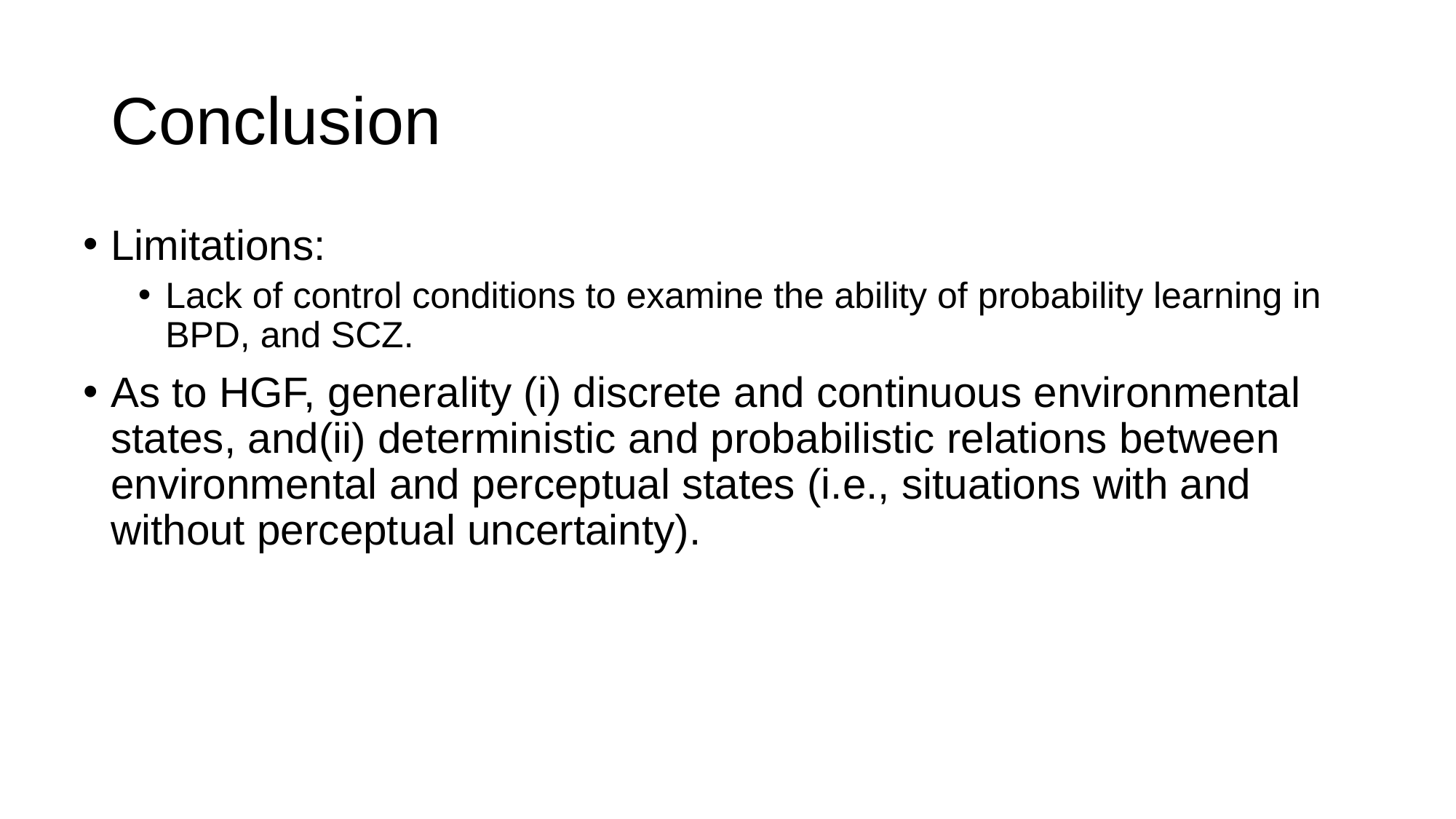

# Conclusion
Limitations:
Lack of control conditions to examine the ability of probability learning in BPD, and SCZ.
As to HGF, generality (i) discrete and continuous environmental states, and(ii) deterministic and probabilistic relations between environmental and perceptual states (i.e., situations with and without perceptual uncertainty).